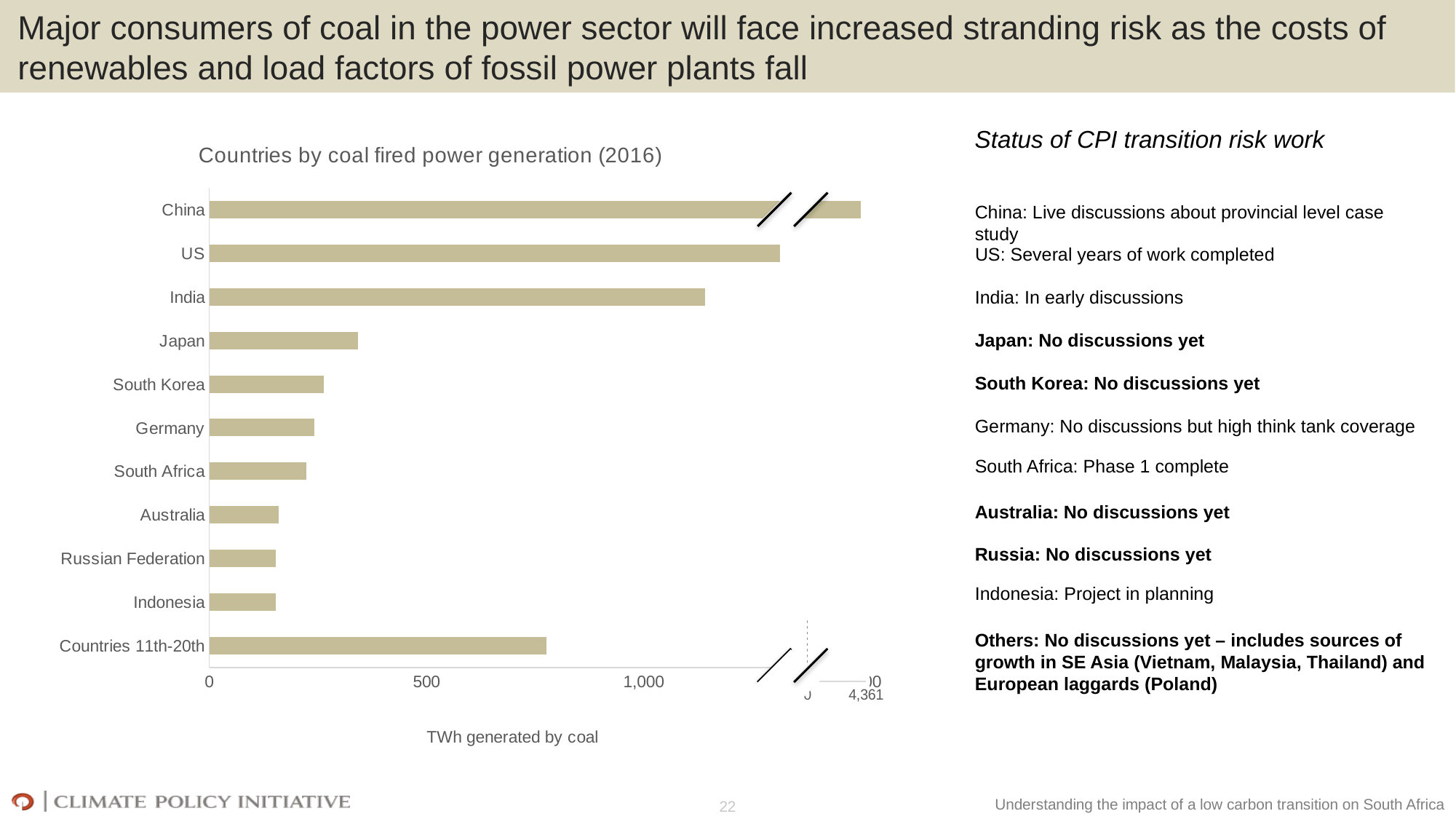

# Major consumers of coal in the power sector will face increased stranding risk as the costs of renewables and load factors of fossil power plants fall

### Chart: Countries by coal fired power generation (2016)

| Category |  |  |  |  |  |  |  |  |  |  |  |
|---|---|---|---|---|---|---|---|---|---|---|---|
| Countries 11th-20th | 776.6887108447627 | 0.0 | 0.0 | 0.0 | 0.0 | 0.0 | 0.0 | 0.0 | 0.0 | 0.0 | 0.0 |
| Indonesia | 152.2978050419989 | 0.0 | 0.0 | 0.0 | 0.0 | 0.0 | 0.0 | 0.0 | 0.0 | 0.0 | 0.0 |
| Russian Federation | 153.27828593408847 | 0.0 | 0.0 | 0.0 | 0.0 | 0.0 | 0.0 | 0.0 | 0.0 | 0.0 | 0.0 |
| Australia | 159.144565 | 0.0 | 0.0 | 0.0 | 0.0 | 0.0 | 0.0 | 0.0 | 0.0 | 0.0 | 0.0 |
| South Africa | 223.77265436276815 | 0.0 | 0.0 | 0.0 | 0.0 | 0.0 | 0.0 | 0.0 | 0.0 | 0.0 | 0.0 |
| Germany | 242.2 | 0.0 | 0.0 | 0.0 | 0.0 | 0.0 | 0.0 | 0.0 | 0.0 | 0.0 | 0.0 |
| South Korea | 264.4135282183356 | 0.0 | 0.0 | 0.0 | 0.0 | 0.0 | 0.0 | 0.0 | 0.0 | 0.0 | 0.0 |
| Japan | 342.4593700397785 | 0.0 | 0.0 | 0.0 | 0.0 | 0.0 | 0.0 | 0.0 | 0.0 | 0.0 | 0.0 |
| India | 1141.3573672949474 | 0.0 | 0.0 | 0.0 | 0.0 | 0.0 | 0.0 | 0.0 | 0.0 | 0.0 | 0.0 |
| US | 1314.0431956989248 | 0.0 | 0.0 | 0.0 | 0.0 | 0.0 | 0.0 | 0.0 | 0.0 | 0.0 | 0.0 |
| China | 4360.862594550494 | 0.0 | 0.0 | 0.0 | 0.0 | 0.0 | 0.0 | 0.0 | 0.0 | 0.0 | 0.0 |

### Chart

| Category |  |  |  |  |  |  |  |  |  |  |
|---|---|---|---|---|---|---|---|---|---|---|
| Countries 11th-20th | 0.0 | 0.0 | 0.0 | 0.0 | 0.0 | 0.0 | 0.0 | 0.0 | 0.0 | 0.0 |
| Indonesia | 0.0 | 0.0 | 0.0 | 0.0 | 0.0 | 0.0 | 0.0 | 0.0 | 0.0 | 0.0 |
| Russian Federation | 0.0 | 0.0 | 0.0 | 0.0 | 0.0 | 0.0 | 0.0 | 0.0 | 0.0 | 0.0 |
| Australia | 0.0 | 0.0 | 0.0 | 0.0 | 0.0 | 0.0 | 0.0 | 0.0 | 0.0 | 0.0 |
| South Africa | 0.0 | 0.0 | 0.0 | 0.0 | 0.0 | 0.0 | 0.0 | 0.0 | 0.0 | 0.0 |
| Germany | 0.0 | 0.0 | 0.0 | 0.0 | 0.0 | 0.0 | 0.0 | 0.0 | 0.0 | 0.0 |
| South Korea | 0.0 | 0.0 | 0.0 | 0.0 | 0.0 | 0.0 | 0.0 | 0.0 | 0.0 | 0.0 |
| Japan | 0.0 | 0.0 | 0.0 | 0.0 | 0.0 | 0.0 | 0.0 | 0.0 | 0.0 | 0.0 |
| India | 0.0 | 0.0 | 0.0 | 0.0 | 0.0 | 0.0 | 0.0 | 0.0 | 0.0 | 0.0 |
| US | 0.0 | 0.0 | 0.0 | 0.0 | 0.0 | 0.0 | 0.0 | 0.0 | 0.0 | 0.0 |
| China | 0.0 | 0.0 | 0.0 | 0.0 | 0.0 | 0.0 | 0.0 | 0.0 | 0.0 | 0.0 |
Status of CPI transition risk work
China: Live discussions about provincial level case study
US: Several years of work completed
India: In early discussions
Japan: No discussions yet
South Korea: No discussions yet
Germany: No discussions but high think tank coverage
South Africa: Phase 1 complete
Australia: No discussions yet
Russia: No discussions yet
Indonesia: Project in planning
Others: No discussions yet – includes sources of growth in SE Asia (Vietnam, Malaysia, Thailand) and European laggards (Poland)
22